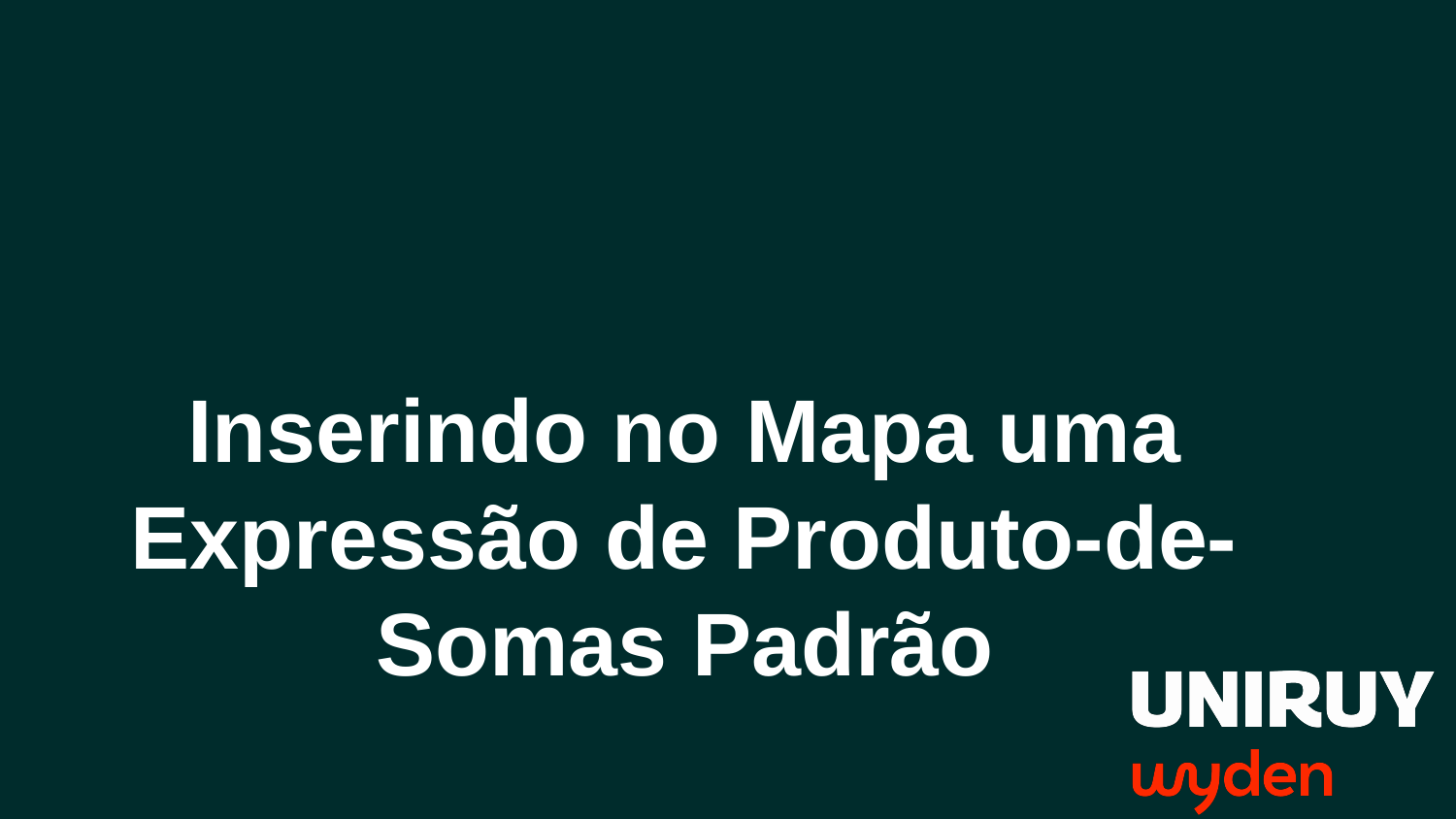

Inserindo no Mapa uma Expressão de Produto-de-Somas Padrão